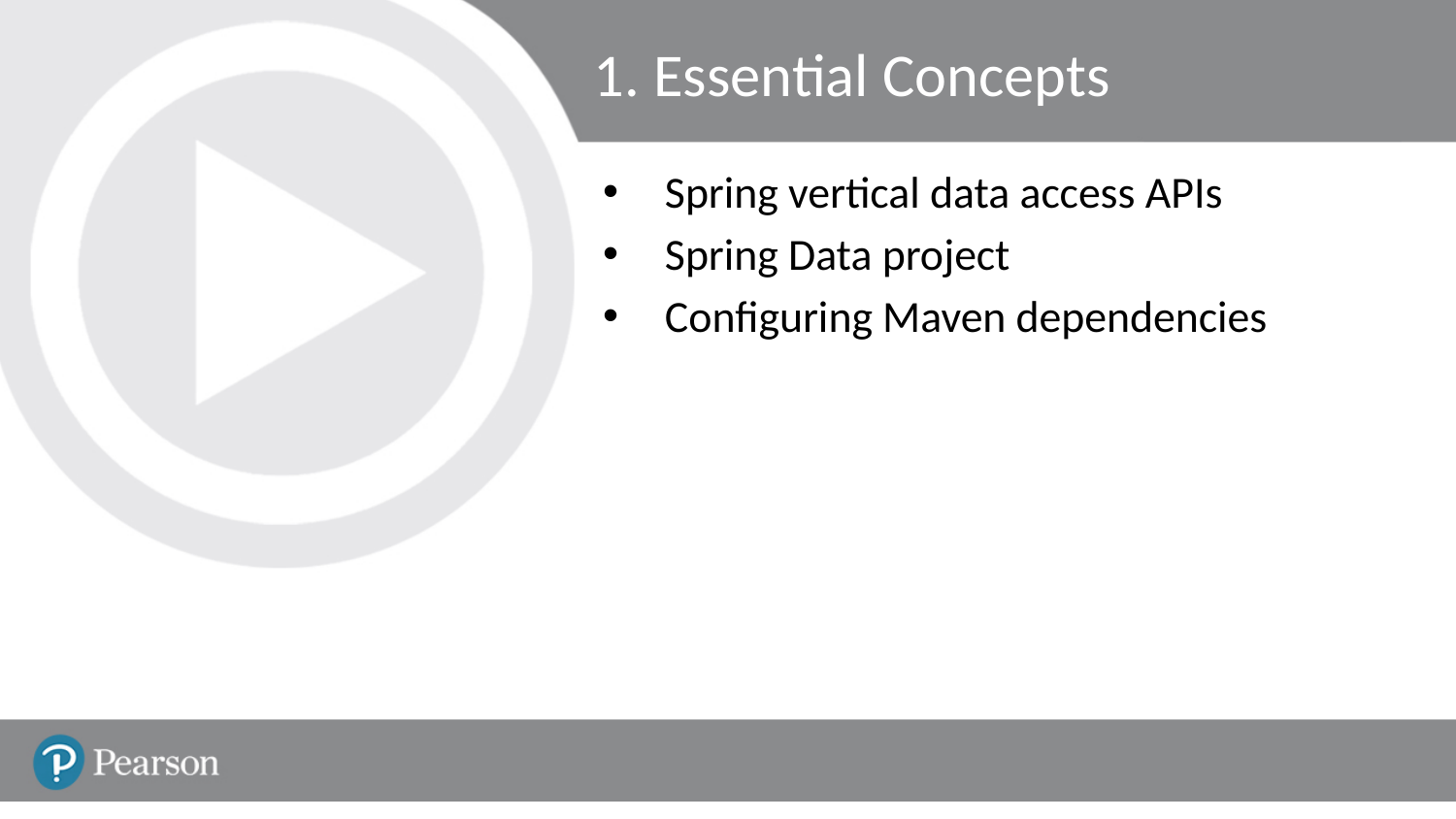

# 1. Essential Concepts
Spring vertical data access APIs
Spring Data project
Configuring Maven dependencies